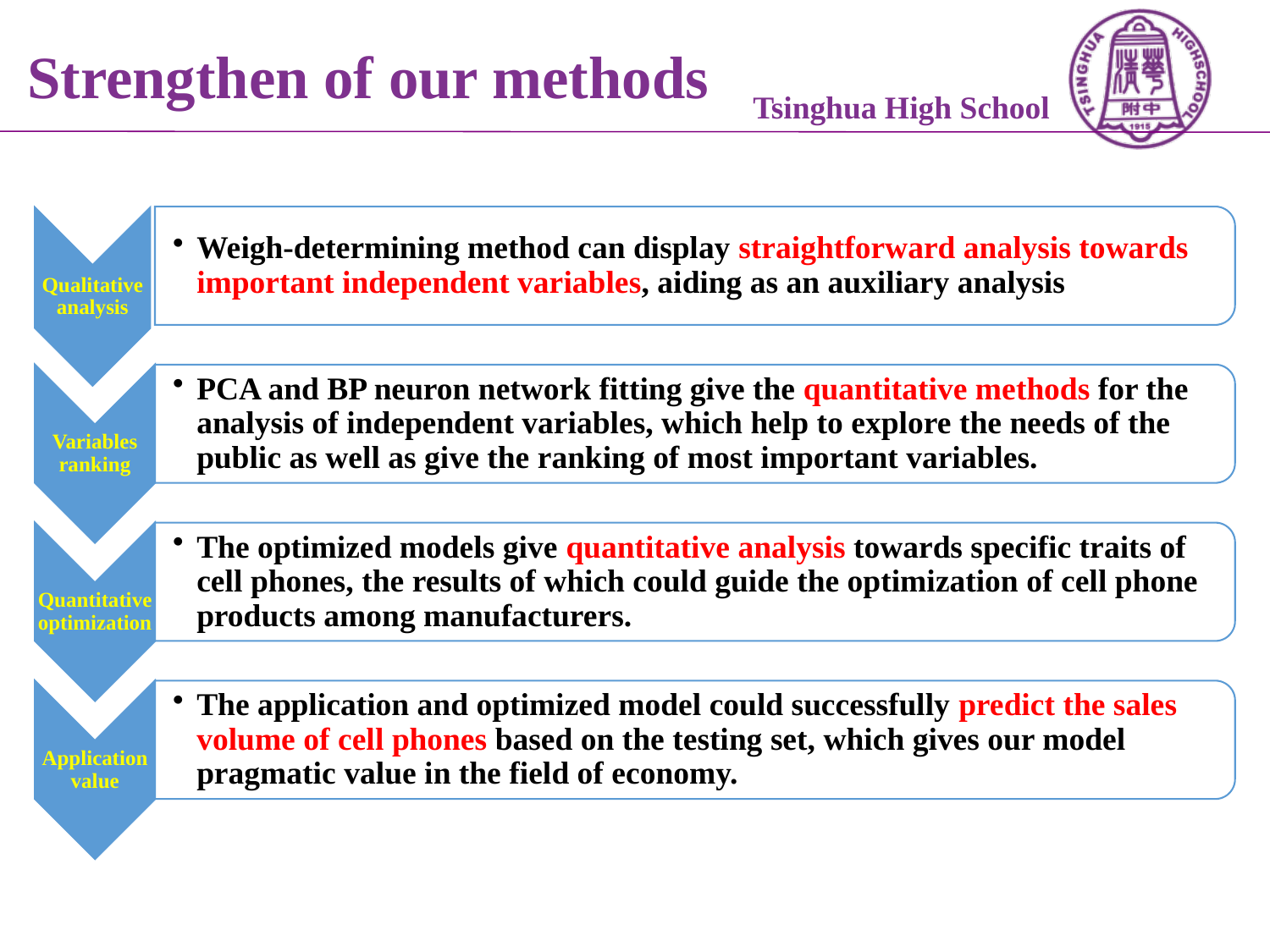

# Strengthen of our methods
Qualitative analysis
Weigh-determining method can display straightforward analysis towards important independent variables, aiding as an auxiliary analysis
Variables ranking
PCA and BP neuron network fitting give the quantitative methods for the analysis of independent variables, which help to explore the needs of the public as well as give the ranking of most important variables.
Quantitative optimization
The optimized models give quantitative analysis towards specific traits of cell phones, the results of which could guide the optimization of cell phone products among manufacturers.
Application value
The application and optimized model could successfully predict the sales volume of cell phones based on the testing set, which gives our model pragmatic value in the field of economy.